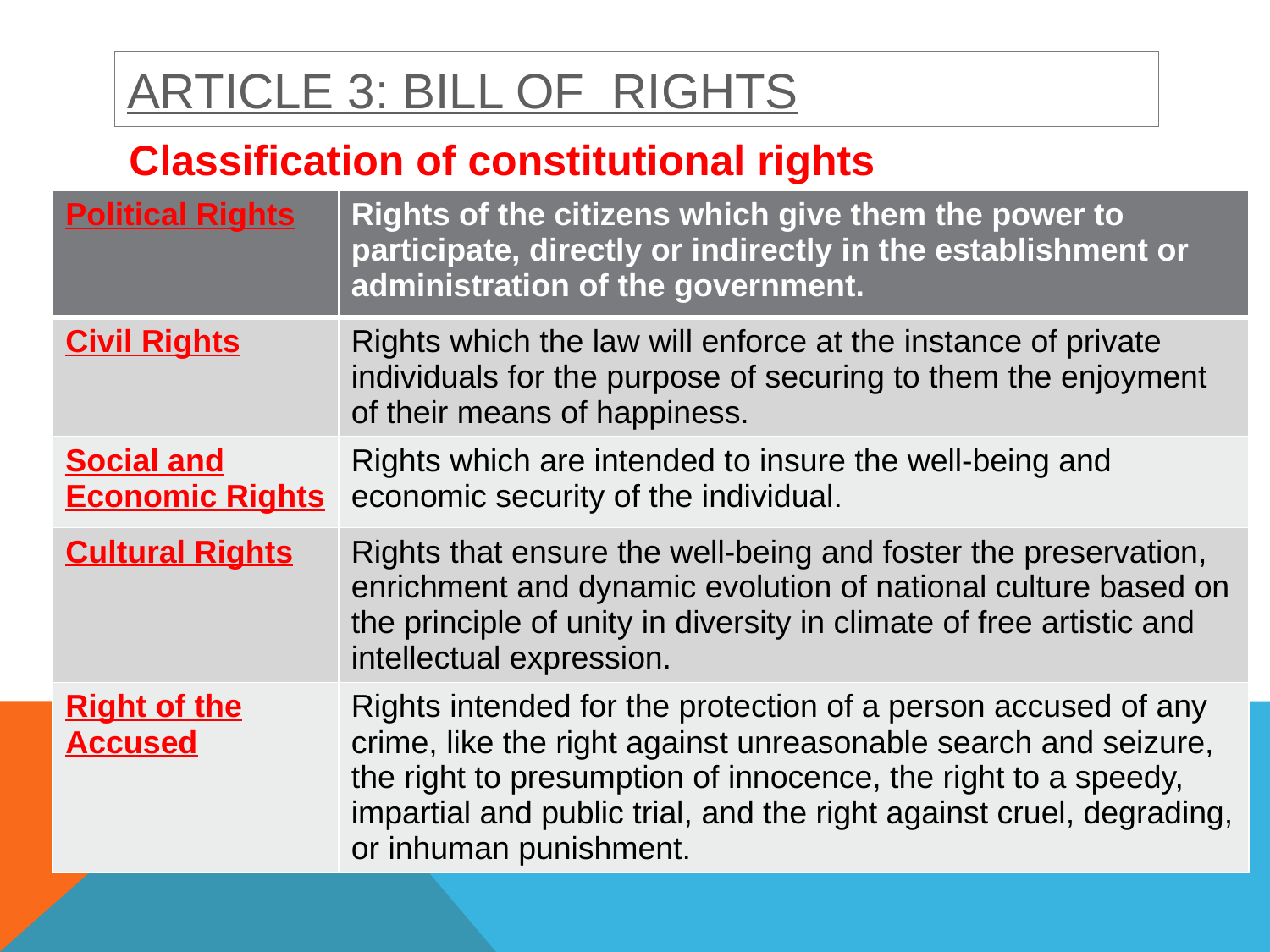

# Article 3: bill of  rights
Classification of constitutional rights

| Political Rights | Rights of the citizens which give them the power to participate, directly or indirectly in the establishment or administration of the government. |
| --- | --- |
| Civil Rights | Rights which the law will enforce at the instance of private individuals for the purpose of securing to them the enjoyment of their means of happiness. |
| Social and Economic Rights | Rights which are intended to insure the well-being and economic security of the individual. |
| Cultural Rights | Rights that ensure the well-being and foster the preservation, enrichment and dynamic evolution of national culture based on the principle of unity in diversity in climate of free artistic and intellectual expression. |
| Right of the Accused | Rights intended for the protection of a person accused of any crime, like the right against unreasonable search and seizure, the right to presumption of innocence, the right to a speedy, impartial and public trial, and the right against cruel, degrading, or inhuman punishment. |